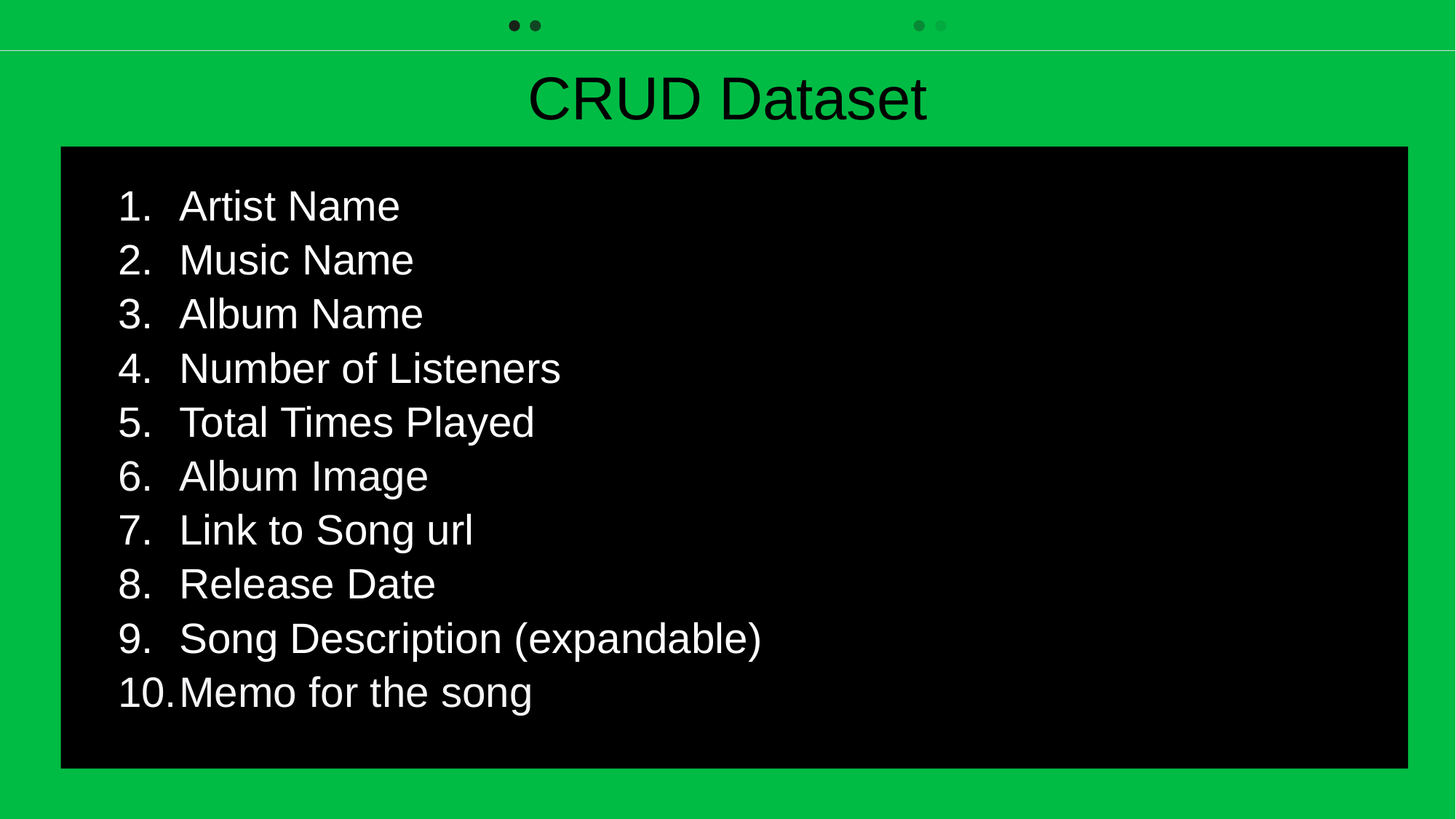

CRUD Dataset

Artist Name
Music Name
Album Name
Number of Listeners
Total Times Played
Album Image
Link to Song url
Release Date
Song Description (expandable)
Memo for the song